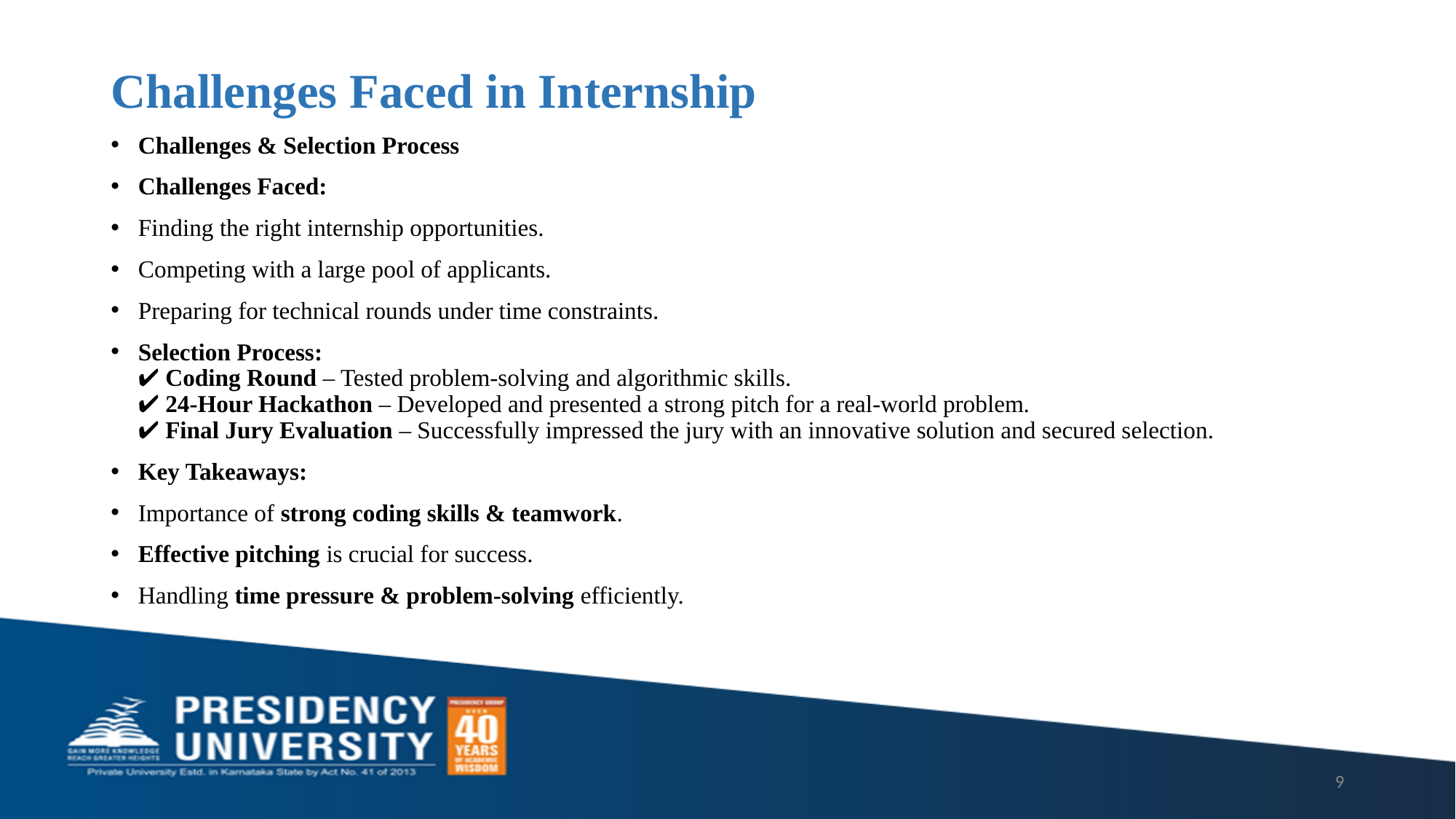

# Challenges Faced in Internship
Challenges & Selection Process
Challenges Faced:
Finding the right internship opportunities.
Competing with a large pool of applicants.
Preparing for technical rounds under time constraints.
Selection Process:
✔ Coding Round – Tested problem-solving and algorithmic skills.
✔ 24-Hour Hackathon – Developed and presented a strong pitch for a real-world problem.
✔ Final Jury Evaluation – Successfully impressed the jury with an innovative solution and secured selection.
Key Takeaways:
Importance of strong coding skills & teamwork.
Effective pitching is crucial for success.
Handling time pressure & problem-solving efficiently.
9